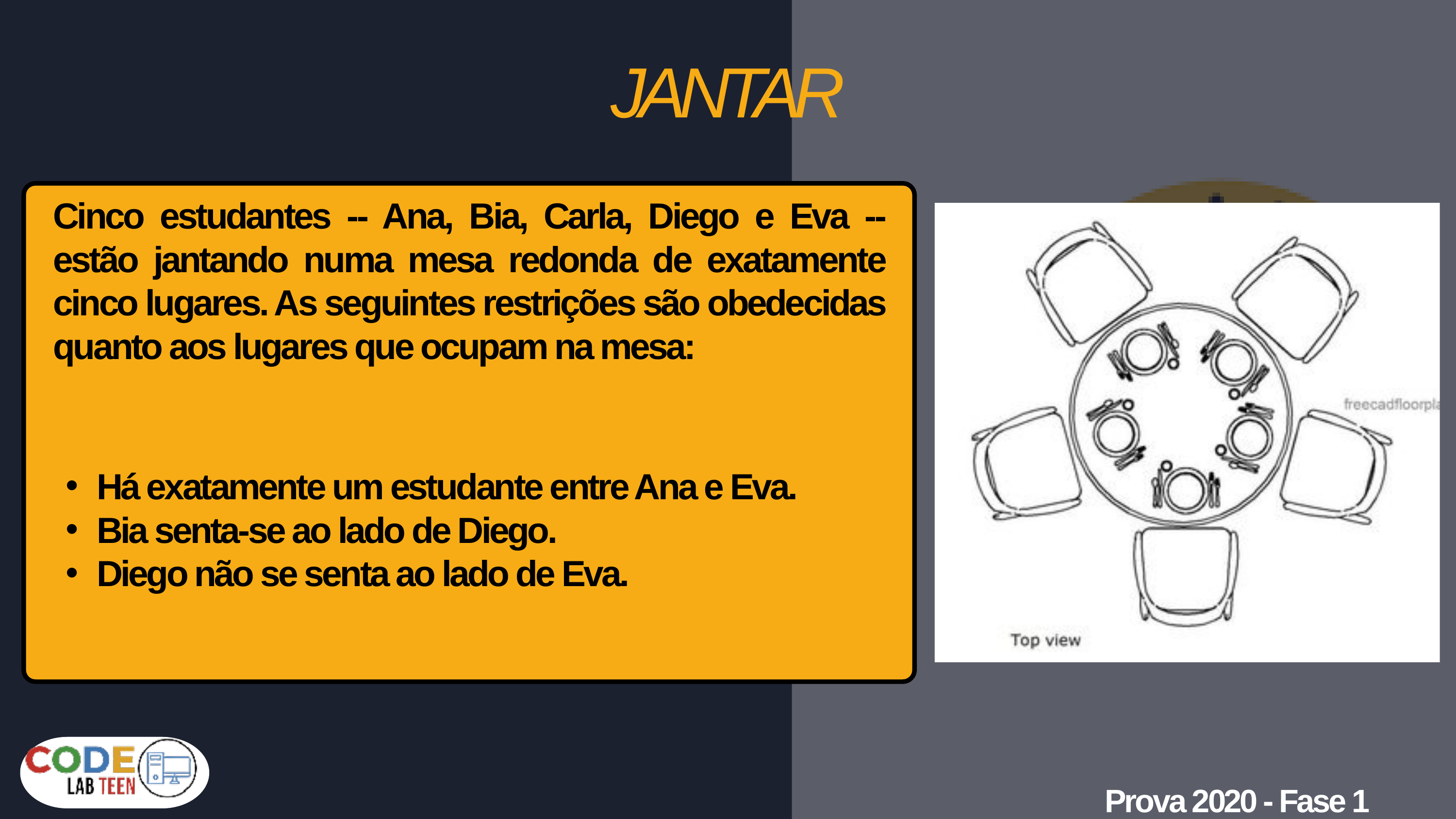

JANTAR

Cinco estudantes -- Ana, Bia, Carla, Diego e Eva -- estão jantando numa mesa redonda de exatamente cinco lugares. As seguintes restrições são obedecidas quanto aos lugares que ocupam na mesa:

Há exatamente um estudante entre Ana e Eva.
Bia senta-se ao lado de Diego.
Diego não se senta ao lado de Eva.

Prova 2020 - Fase 1